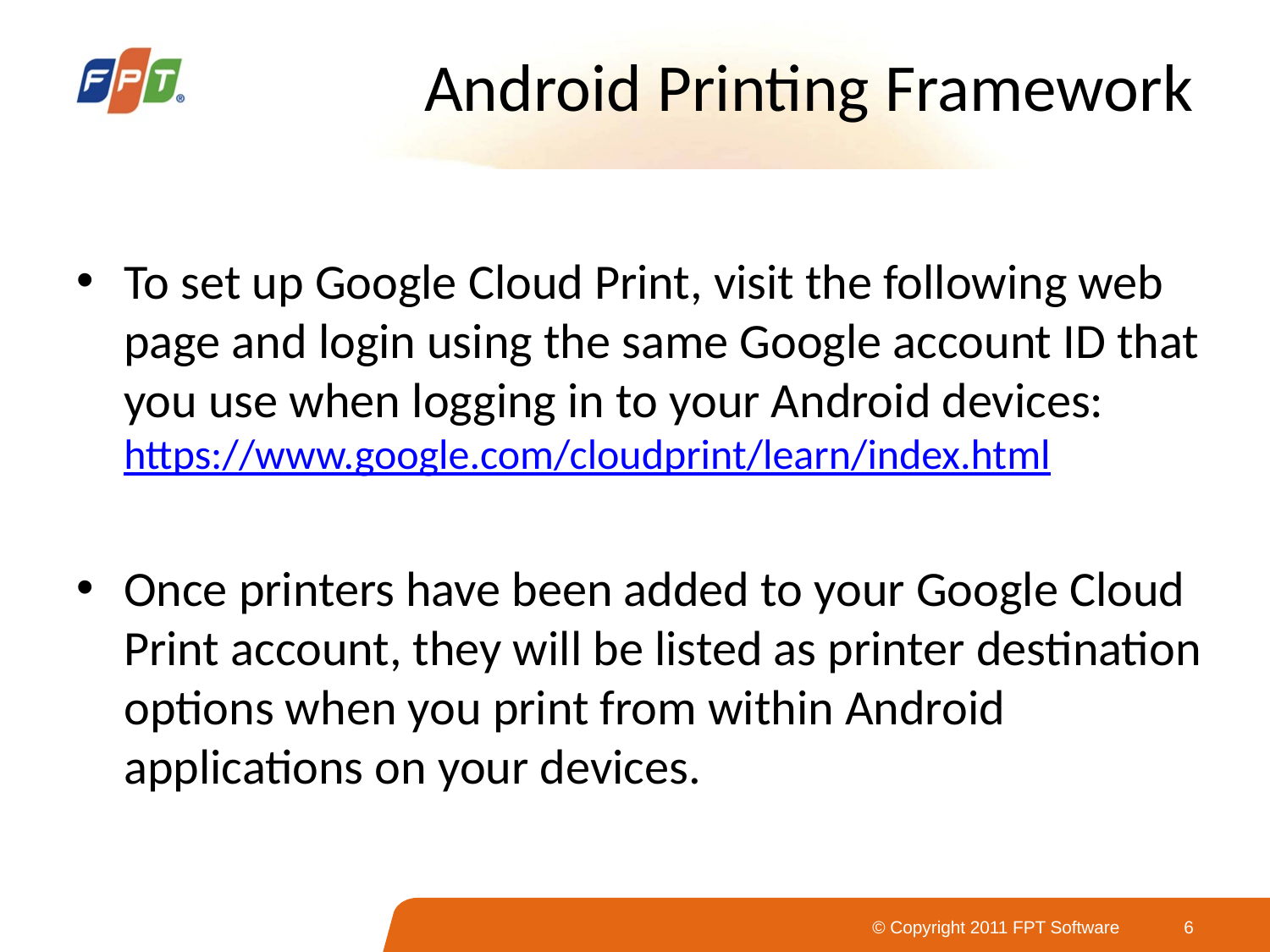

# Android Printing Framework
To set up Google Cloud Print, visit the following web page and login using the same Google account ID that you use when logging in to your Android devices:
https://www.google.com/cloudprint/learn/index.html

Once printers have been added to your Google Cloud Print account, they will be listed as printer destination options when you print from within Android applications on your devices.